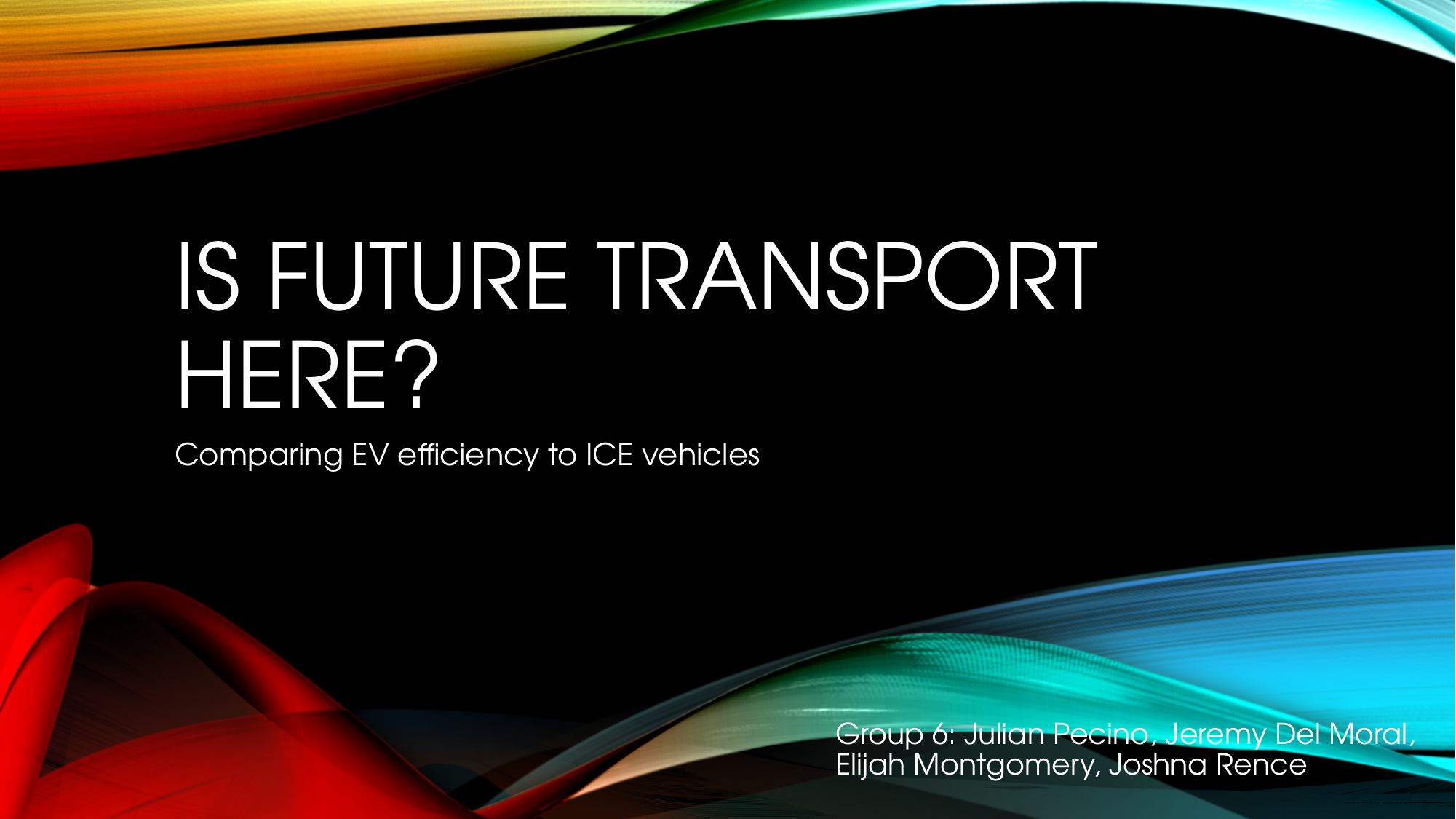

# Is future transport here?
Comparing EV efficiency to ICE vehicles

Group 6: Julian Pecino, Jeremy Del Moral, Elijah Montgomery, Joshna Rence